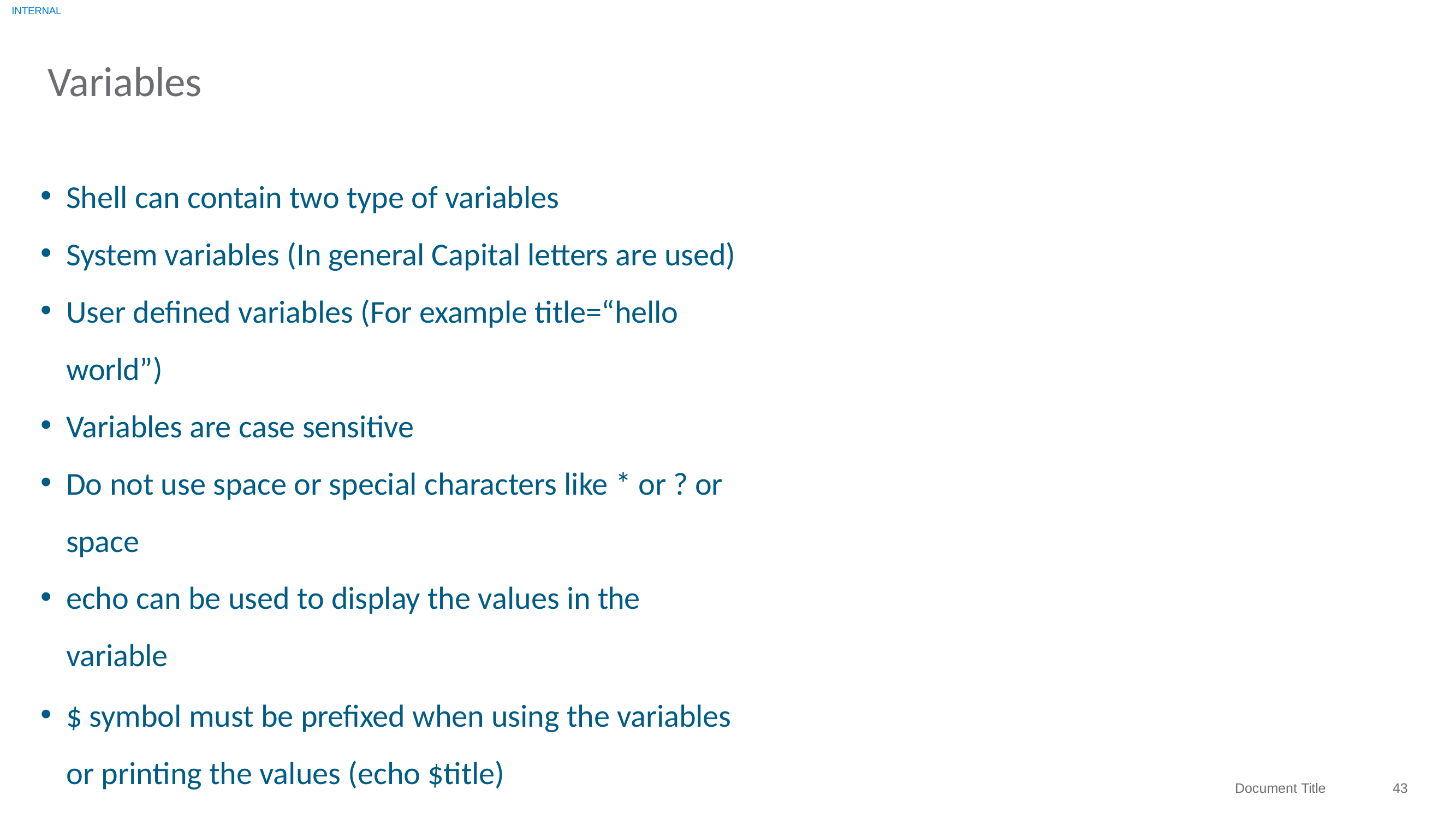

INTERNAL
# Variables
Shell can contain two type of variables
System variables (In general Capital letters are used)
User defined variables (For example title=“hello world”)
Variables are case sensitive
Do not use space or special characters like * or ? or space
echo can be used to display the values in the variable
$ symbol must be prefixed when using the variables or printing the values (echo $title)
43
Document Title